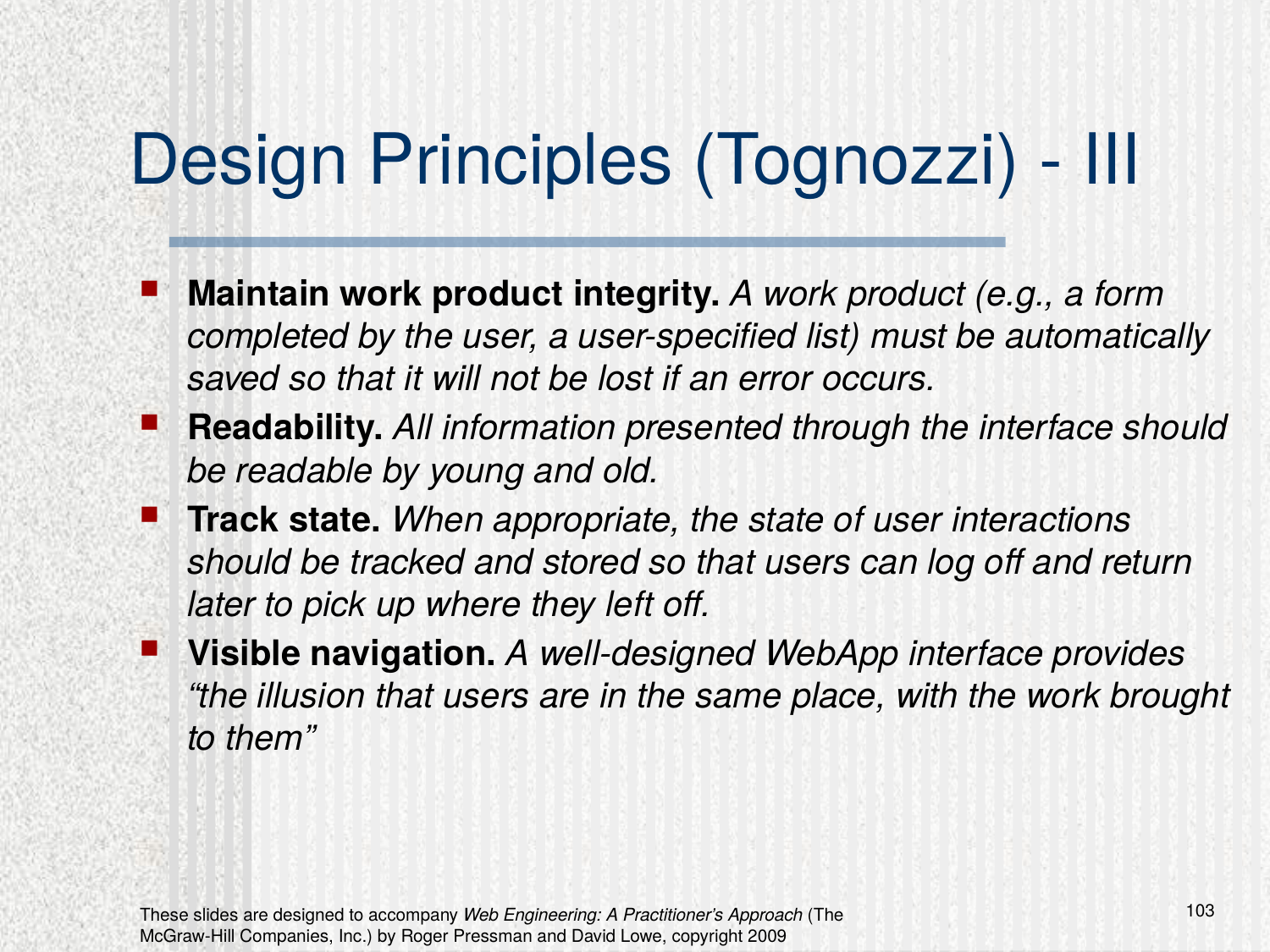

# Design Principles (Tognozzi) - III
Maintain work product integrity. A work product (e.g., a form completed by the user, a user-specified list) must be automatically saved so that it will not be lost if an error occurs.
Readability. All information presented through the interface should be readable by young and old.
Track state. When appropriate, the state of user interactions should be tracked and stored so that users can log off and return later to pick up where they left off.
Visible navigation. A well-designed WebApp interface provides “the illusion that users are in the same place, with the work brought to them”
103
These slides are designed to accompany Web Engineering: A Practitioner’s Approach (The McGraw-Hill Companies, Inc.) by Roger Pressman and David Lowe, copyright 2009